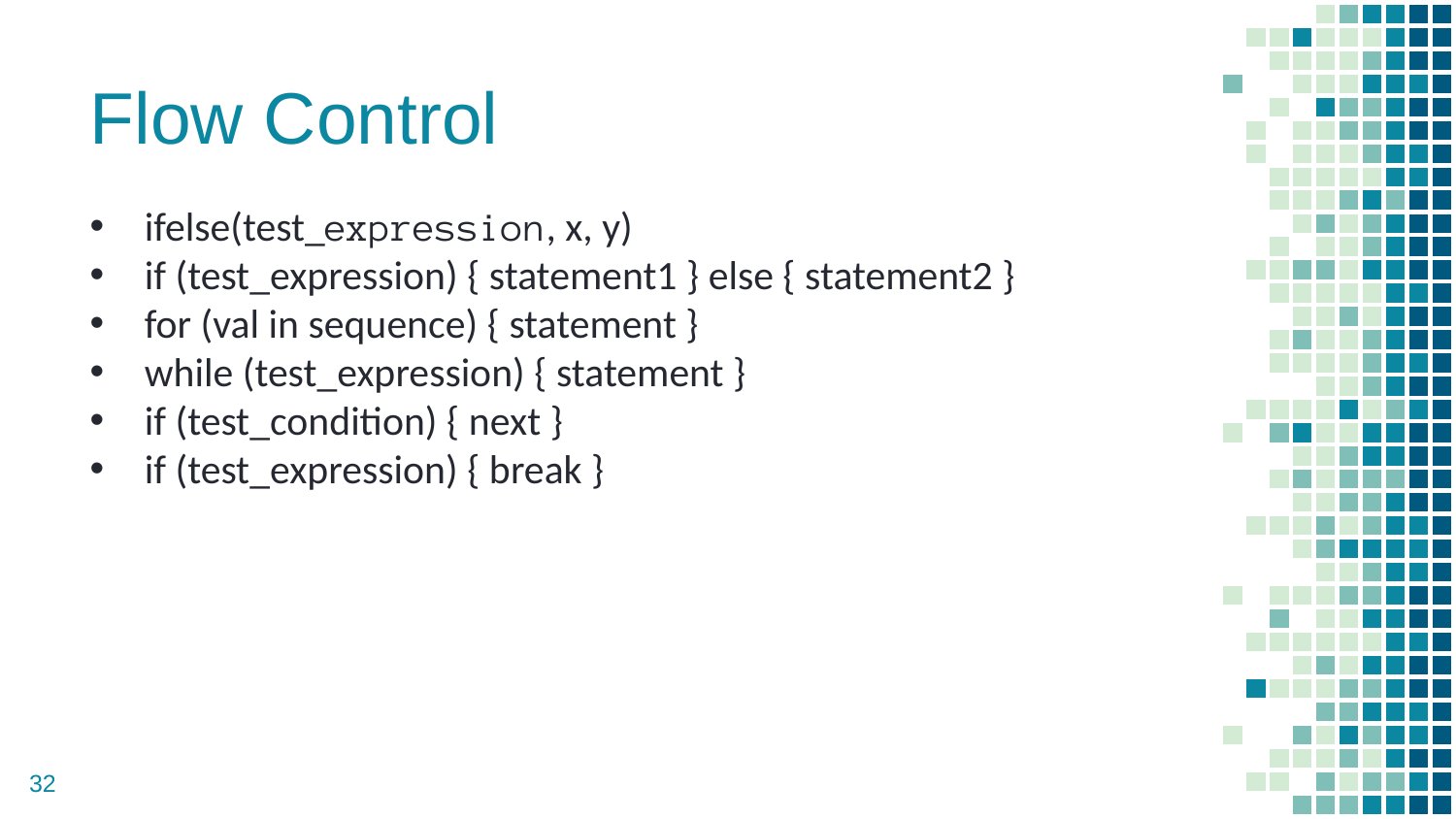

# Flow Control
ifelse(test_expression, x, y)
if (test_expression) { statement1 } else { statement2 }
for (val in sequence) { statement }
while (test_expression) { statement }
if (test_condition) { next }
if (test_expression) { break }

32